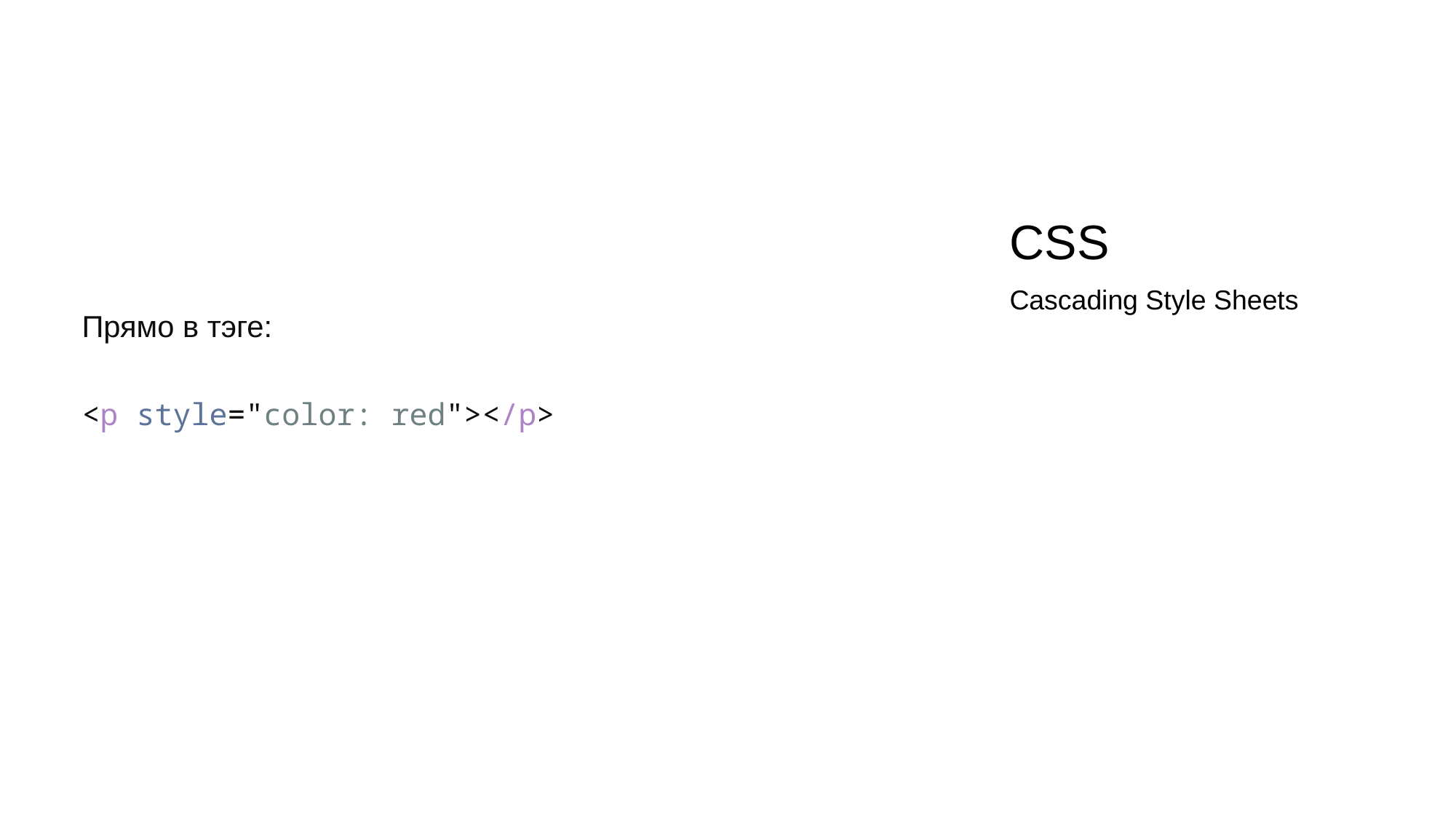

# CSS
Прямо в тэге:

<p style="color: red"></p>

Cascading Style Sheets